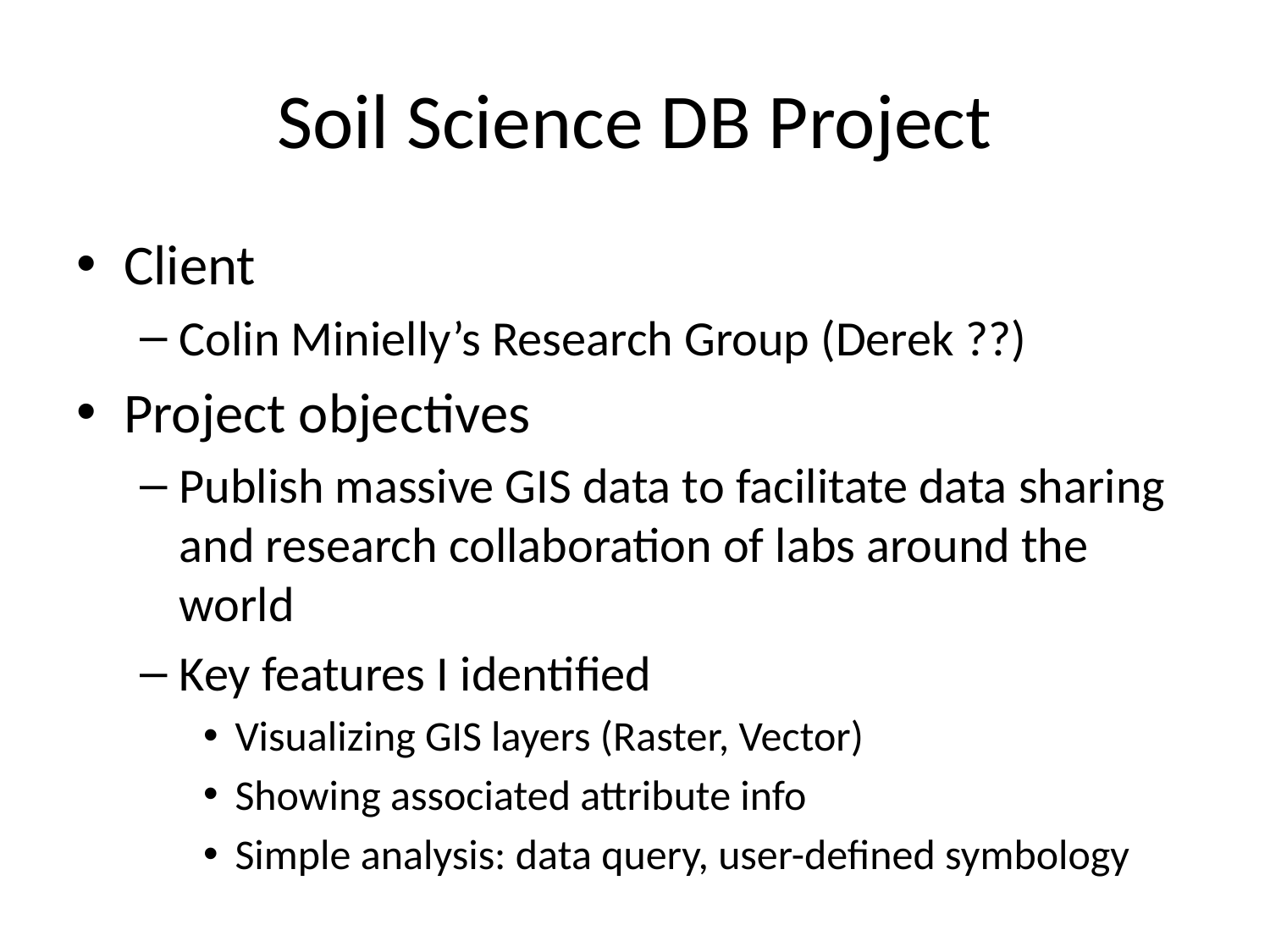

# Soil Science DB Project
Client
Colin Minielly’s Research Group (Derek ??)
Project objectives
Publish massive GIS data to facilitate data sharing and research collaboration of labs around the world
Key features I identified
Visualizing GIS layers (Raster, Vector)
Showing associated attribute info
Simple analysis: data query, user-defined symbology